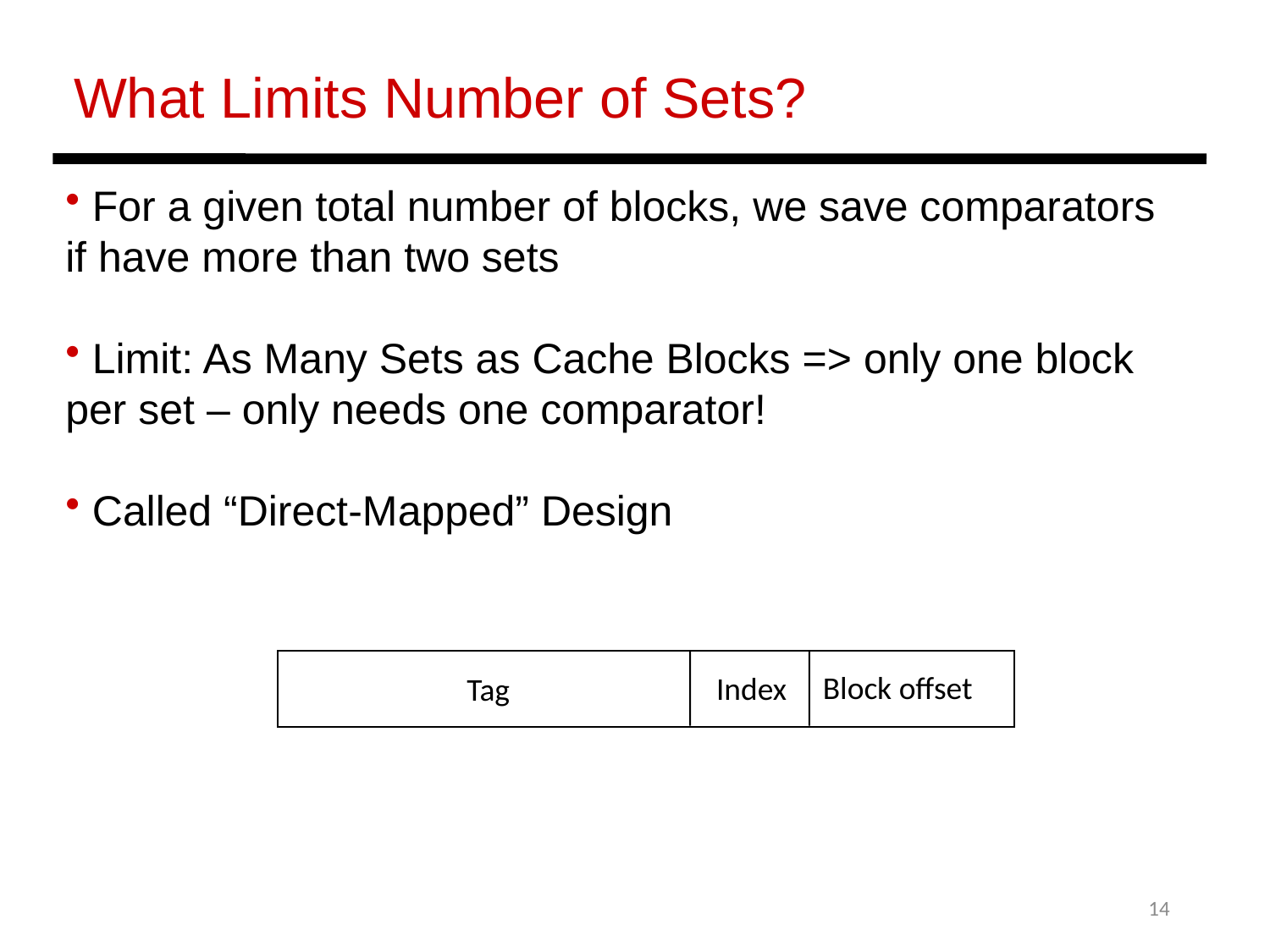

What Limits Number of Sets?

 For a given total number of blocks, we save comparators if have more than two sets

 Limit: As Many Sets as Cache Blocks => only one block per set – only needs one comparator!

 Called “Direct-Mapped” Design

Block offset
Index
Tag
14